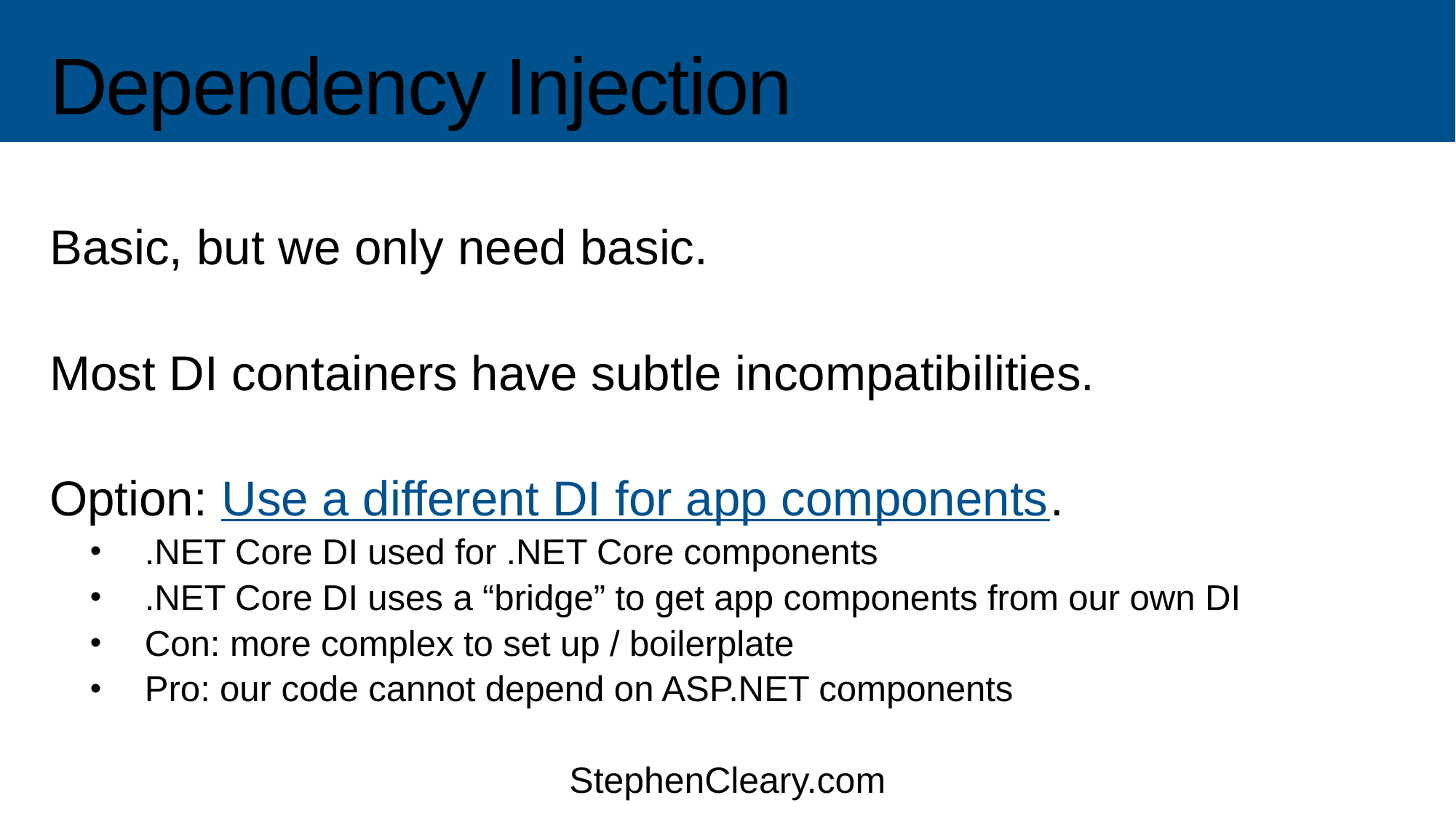

# Dependency Injection

Basic, but we only need basic.

Most DI containers have subtle incompatibilities.

Option: Use a different DI for app components.
.NET Core DI used for .NET Core components
.NET Core DI uses a “bridge” to get app components from our own DI
Con: more complex to set up / boilerplate
Pro: our code cannot depend on ASP.NET components